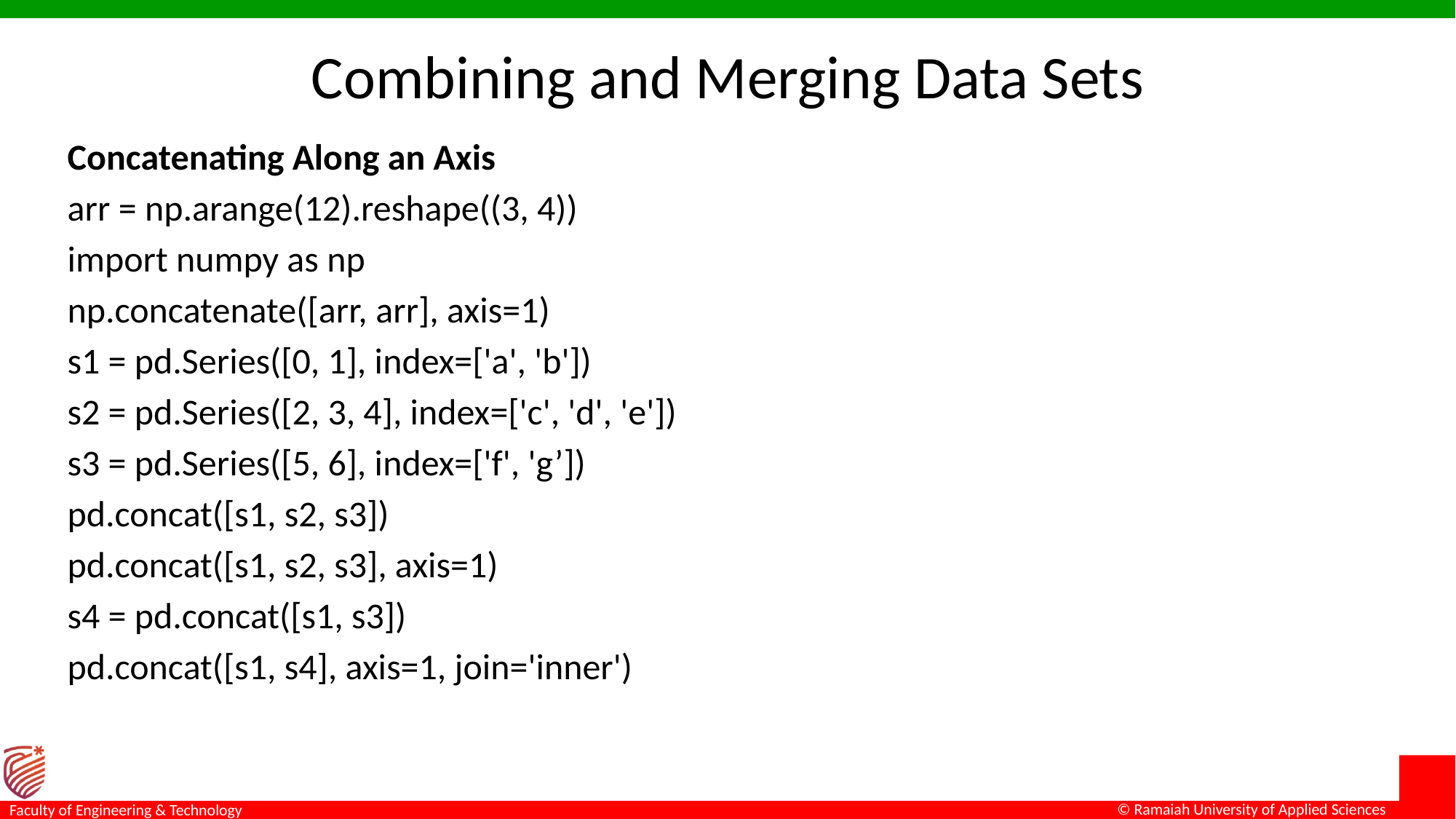

# Combining and Merging Data Sets
Concatenating Along an Axis
arr = np.arange(12).reshape((3, 4))
import numpy as np
np.concatenate([arr, arr], axis=1)
s1 = pd.Series([0, 1], index=['a', 'b'])
s2 = pd.Series([2, 3, 4], index=['c', 'd', 'e'])
s3 = pd.Series([5, 6], index=['f', 'g’])
pd.concat([s1, s2, s3])
pd.concat([s1, s2, s3], axis=1)
s4 = pd.concat([s1, s3])
pd.concat([s1, s4], axis=1, join='inner')